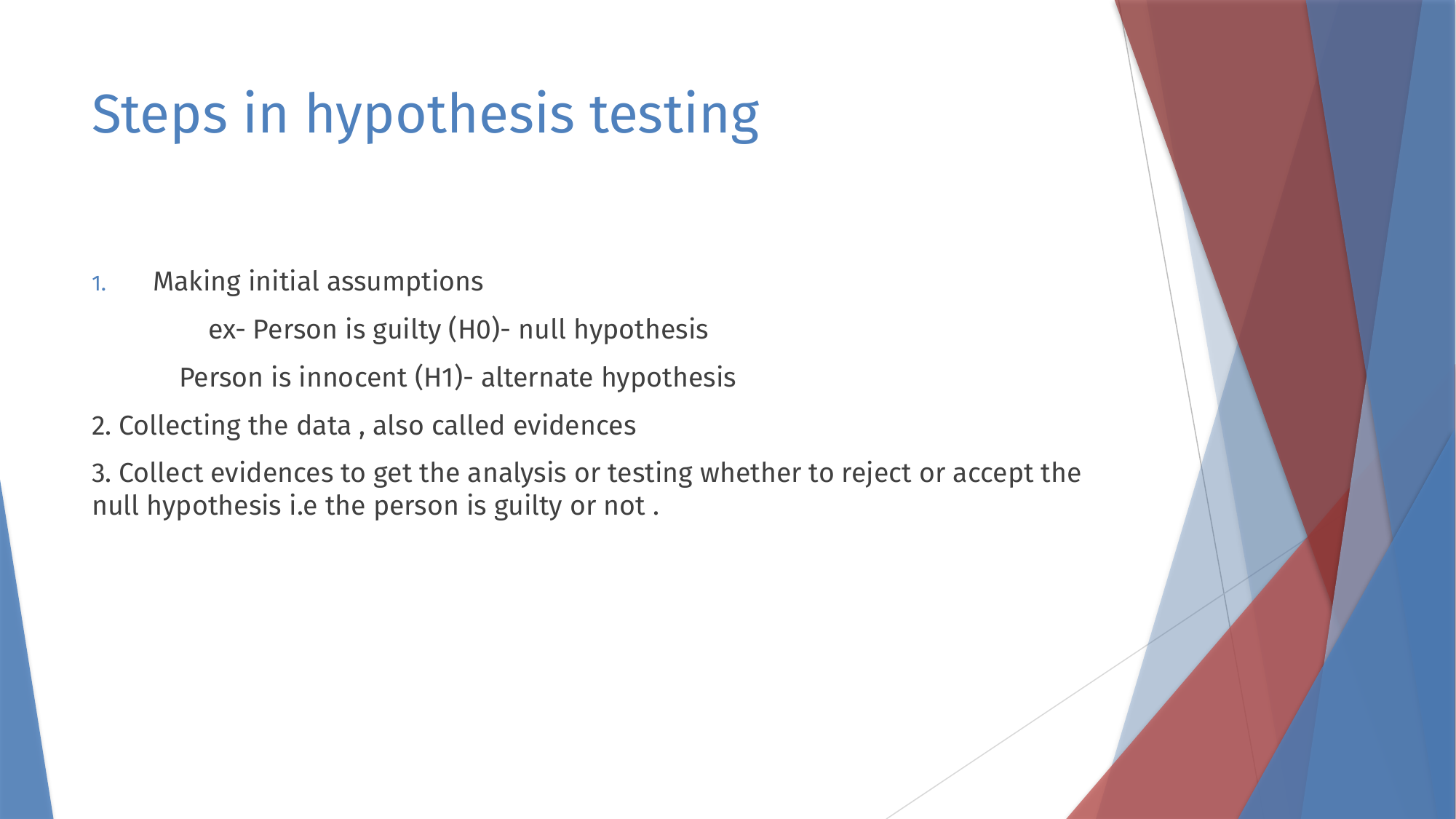

# Steps in hypothesis testing
Making initial assumptions
	 ex- Person is guilty (H0)- null hypothesis
            Person is innocent (H1)- alternate hypothesis
2. Collecting the data , also called evidences
3. Collect evidences to get the analysis or testing whether to reject or accept the null hypothesis i.e the person is guilty or not .